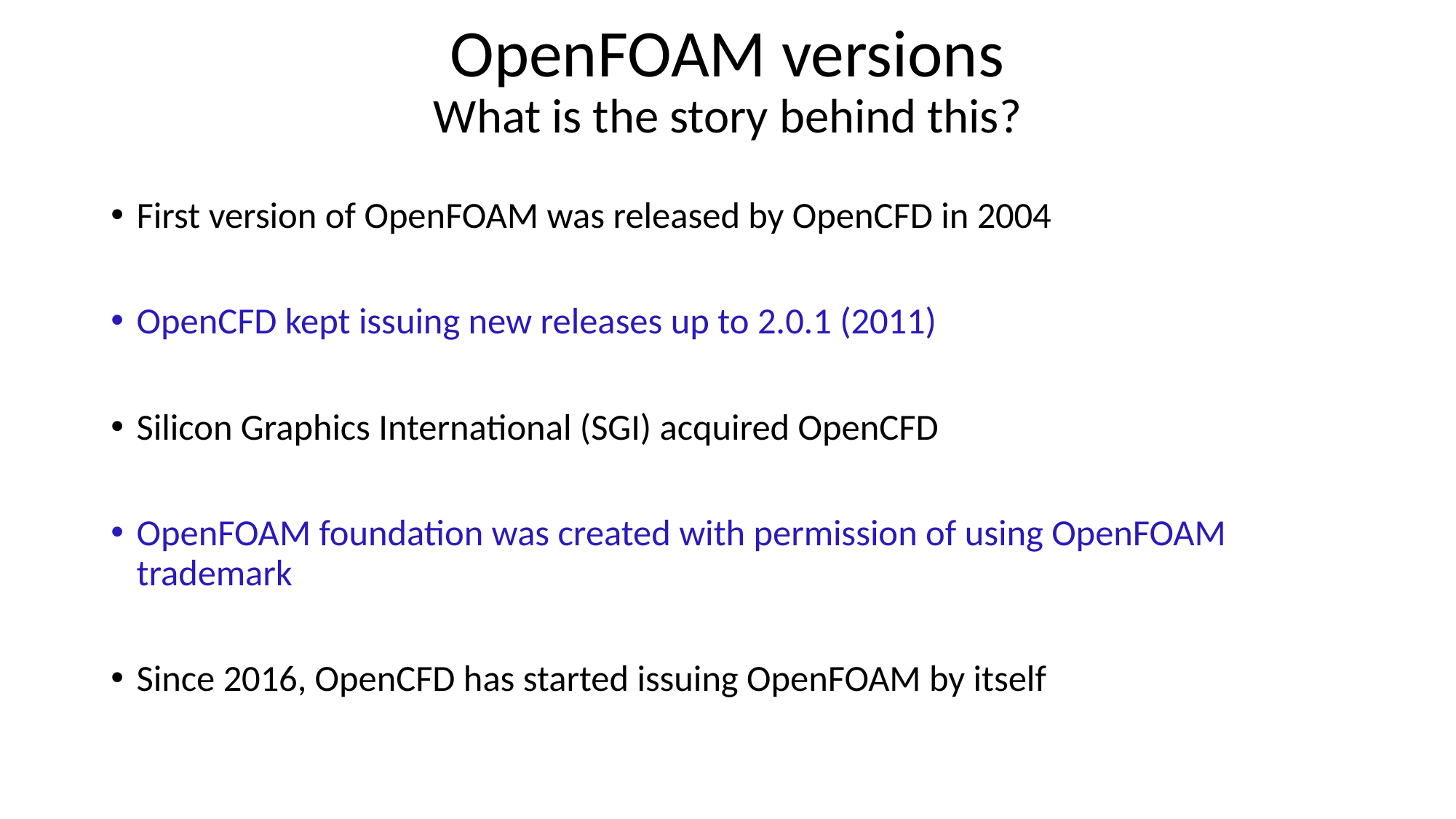

# OpenFOAM versions What is the story behind this?
First version of OpenFOAM was released by OpenCFD in 2004

OpenCFD kept issuing new releases up to 2.0.1 (2011)

Silicon Graphics International (SGI) acquired OpenCFD

OpenFOAM foundation was created with permission of using OpenFOAM trademark

Since 2016, OpenCFD has started issuing OpenFOAM by itself